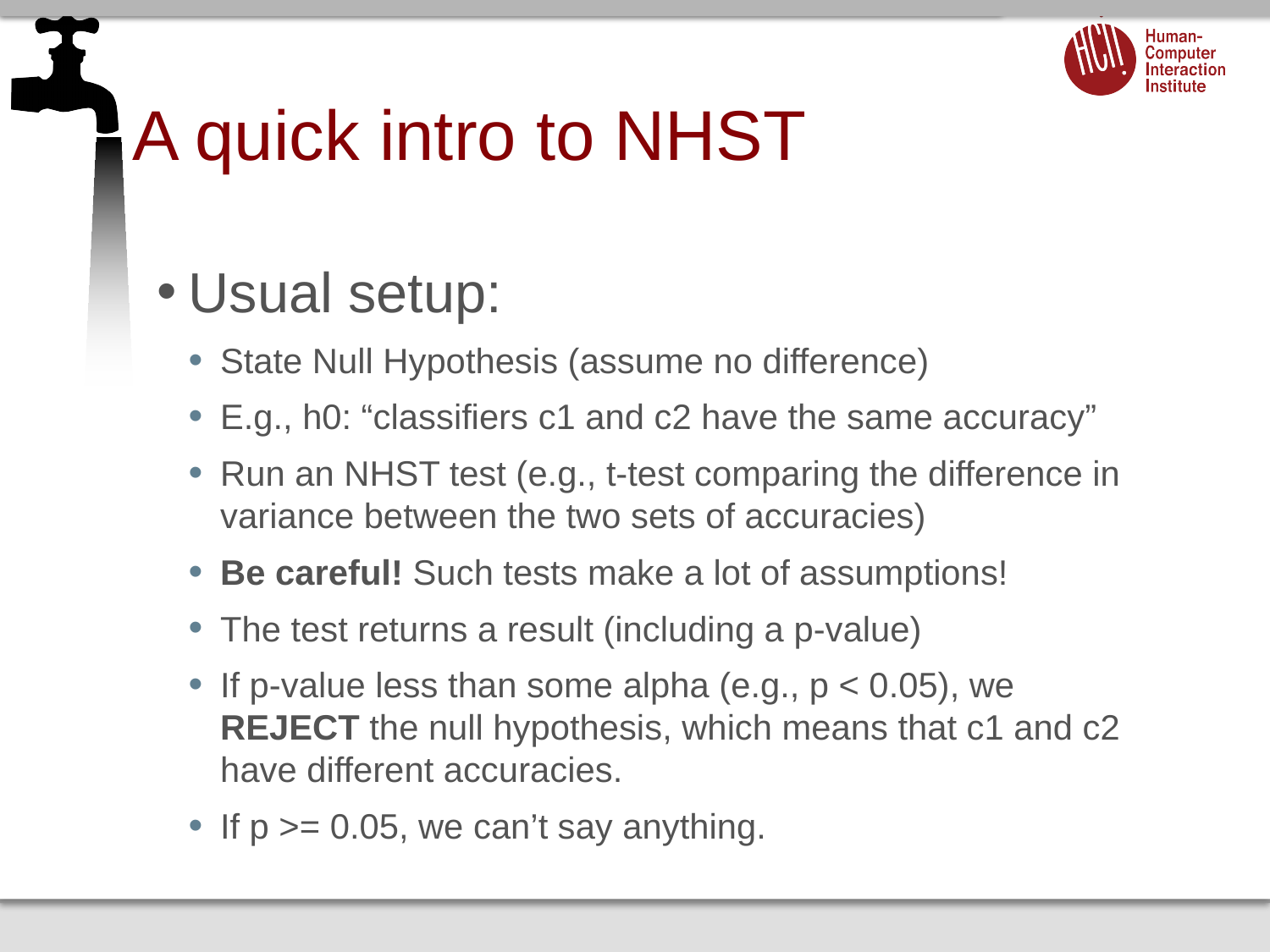

# A quick intro to NHST
Usual setup:
State Null Hypothesis (assume no difference)
E.g., h0: “classifiers c1 and c2 have the same accuracy”
Run an NHST test (e.g., t-test comparing the difference in variance between the two sets of accuracies)
Be careful! Such tests make a lot of assumptions!
The test returns a result (including a p-value)
If p-value less than some alpha (e.g., p < 0.05), we REJECT the null hypothesis, which means that c1 and c2 have different accuracies.
If p >= 0.05, we can’t say anything.